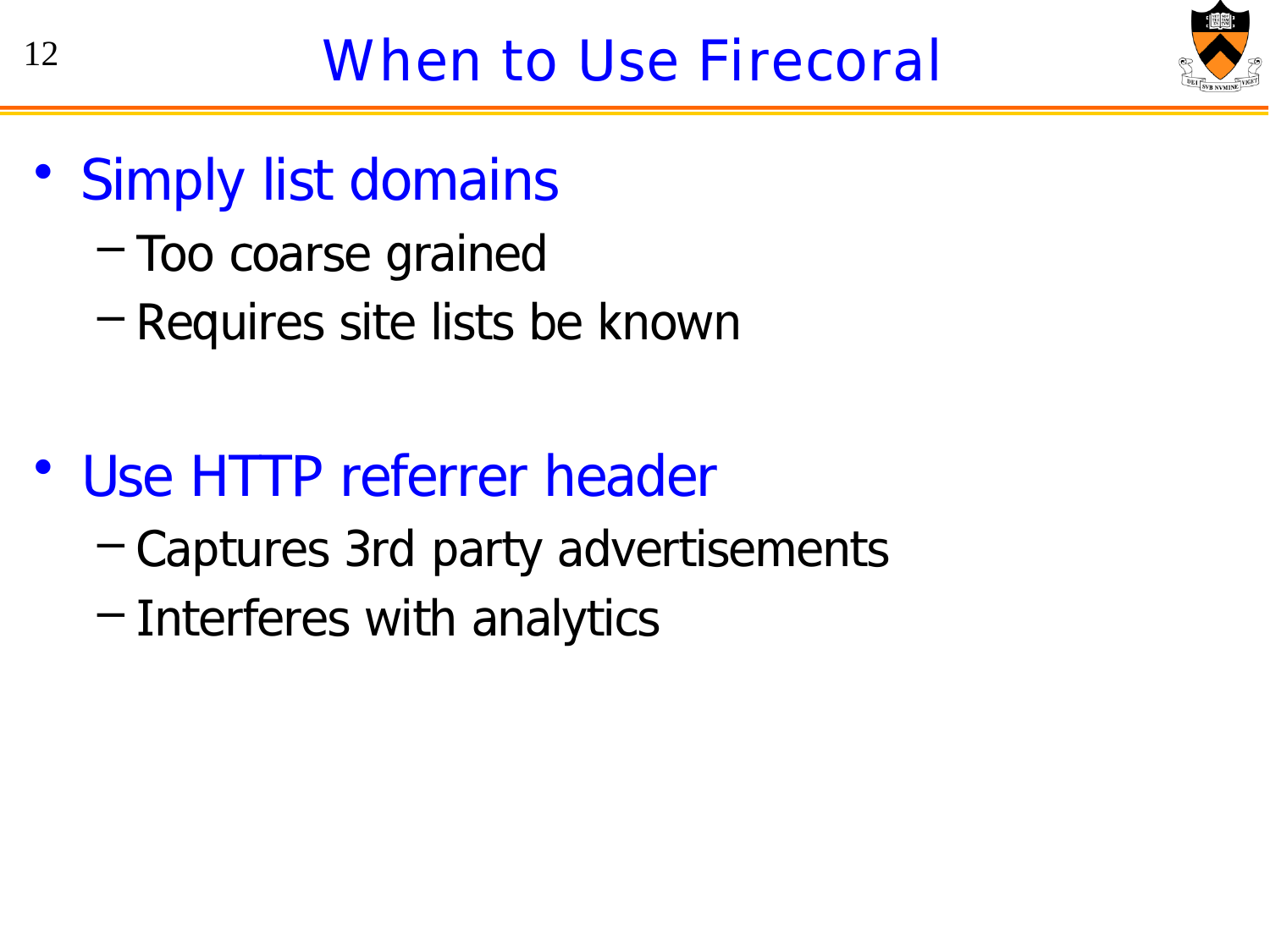

# When to Use Firecoral
Simply list domains
Too coarse grained
Requires site lists be known

Use HTTP referrer header
Captures 3rd party advertisements
Interferes with analytics